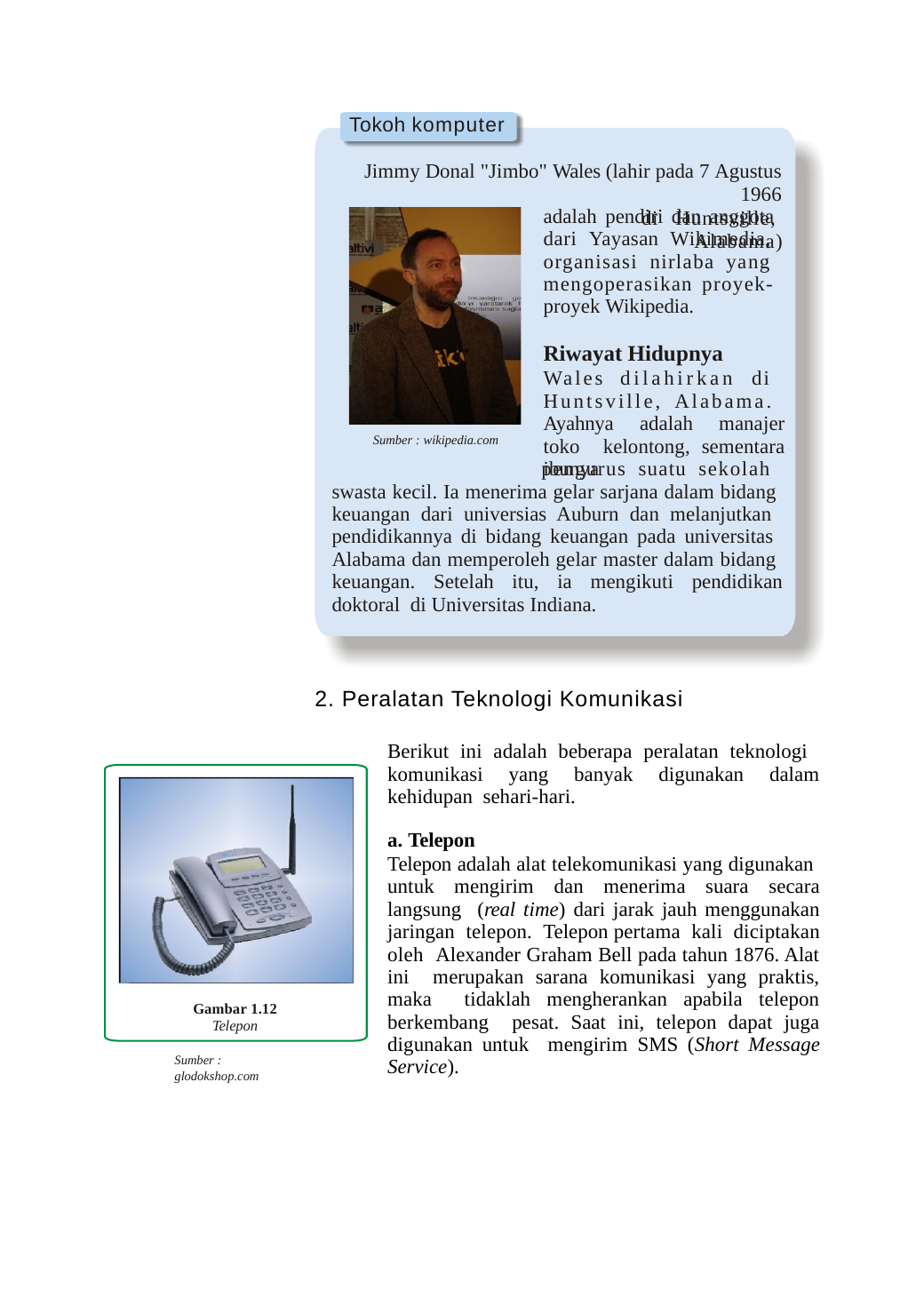

Tokoh komputer

Jimmy Donal "Jimbo" Wales (lahir pada 7 Agustus 1966
 		   di  Huntsville,  Alabama)

adalah pendiri dan anggota  dari Yayasan Wikimedia,  organisasi nirlaba yang  mengoperasikan proyek-  proyek Wikipedia.
Riwayat Hidupnya
Wales dilahirkan di  Huntsville, Alabama.  Ayahnya adalah manajer toko  kelontong, sementara ibunya

Sumber : wikipedia.com
pengurus suatu sekolah  swasta kecil. Ia menerima gelar sarjana dalam bidang  keuangan dari universias Auburn dan melanjutkan  pendidikannya di bidang keuangan pada universitas  Alabama dan memperoleh gelar master dalam bidang  keuangan. Setelah itu, ia mengikuti pendidikan doktoral  di Universitas Indiana.
2. Peralatan Teknologi Komunikasi
Berikut ini adalah beberapa peralatan teknologi  komunikasi yang banyak digunakan dalam kehidupan  sehari-hari.
a. Telepon
Telepon adalah alat telekomunikasi yang digunakan  untuk mengirim dan menerima suara secara langsung  (real time) dari jarak jauh menggunakan jaringan  telepon. Telepon pertama kali diciptakan oleh  Alexander Graham Bell pada tahun 1876. Alat ini  merupakan sarana komunikasi yang praktis, maka  tidaklah mengherankan apabila telepon berkembang  pesat. Saat ini, telepon dapat juga digunakan untuk  mengirim SMS (Short Message Service).

Gambar 1.12
Telepon

Sumber : glodokshop.com